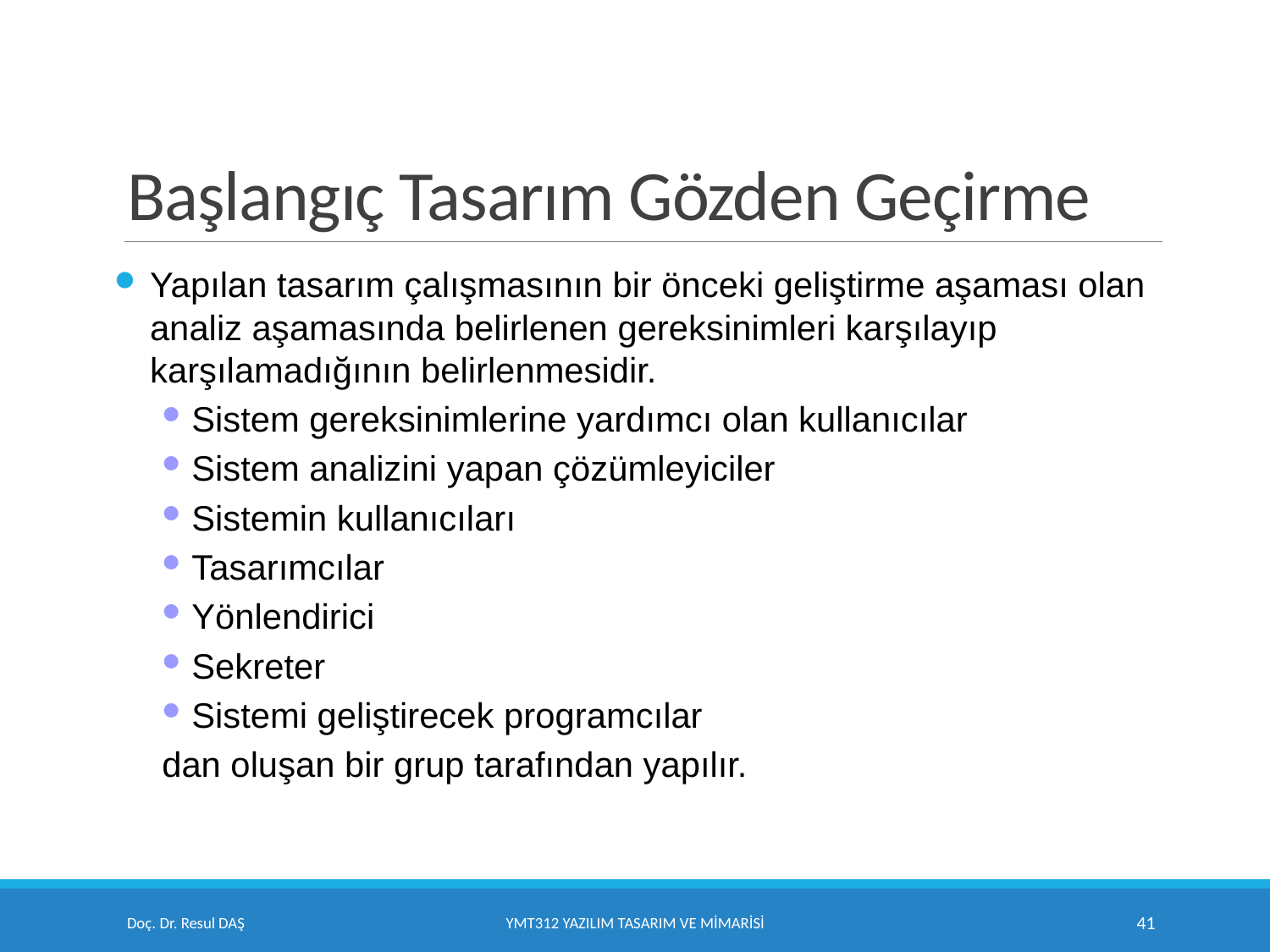

# Başlangıç Tasarım Gözden Geçirme
Yapılan tasarım çalışmasının bir önceki geliştirme aşaması olan analiz aşamasında belirlenen gereksinimleri karşılayıp karşılamadığının belirlenmesidir.
Sistem gereksinimlerine yardımcı olan kullanıcılar
Sistem analizini yapan çözümleyiciler
Sistemin kullanıcıları
Tasarımcılar
Yönlendirici
Sekreter
Sistemi geliştirecek programcılar
dan oluşan bir grup tarafından yapılır.

Doç. Dr. Resul DAŞ
YMT312 Yazılım Tasarım ve Mimarisi
41